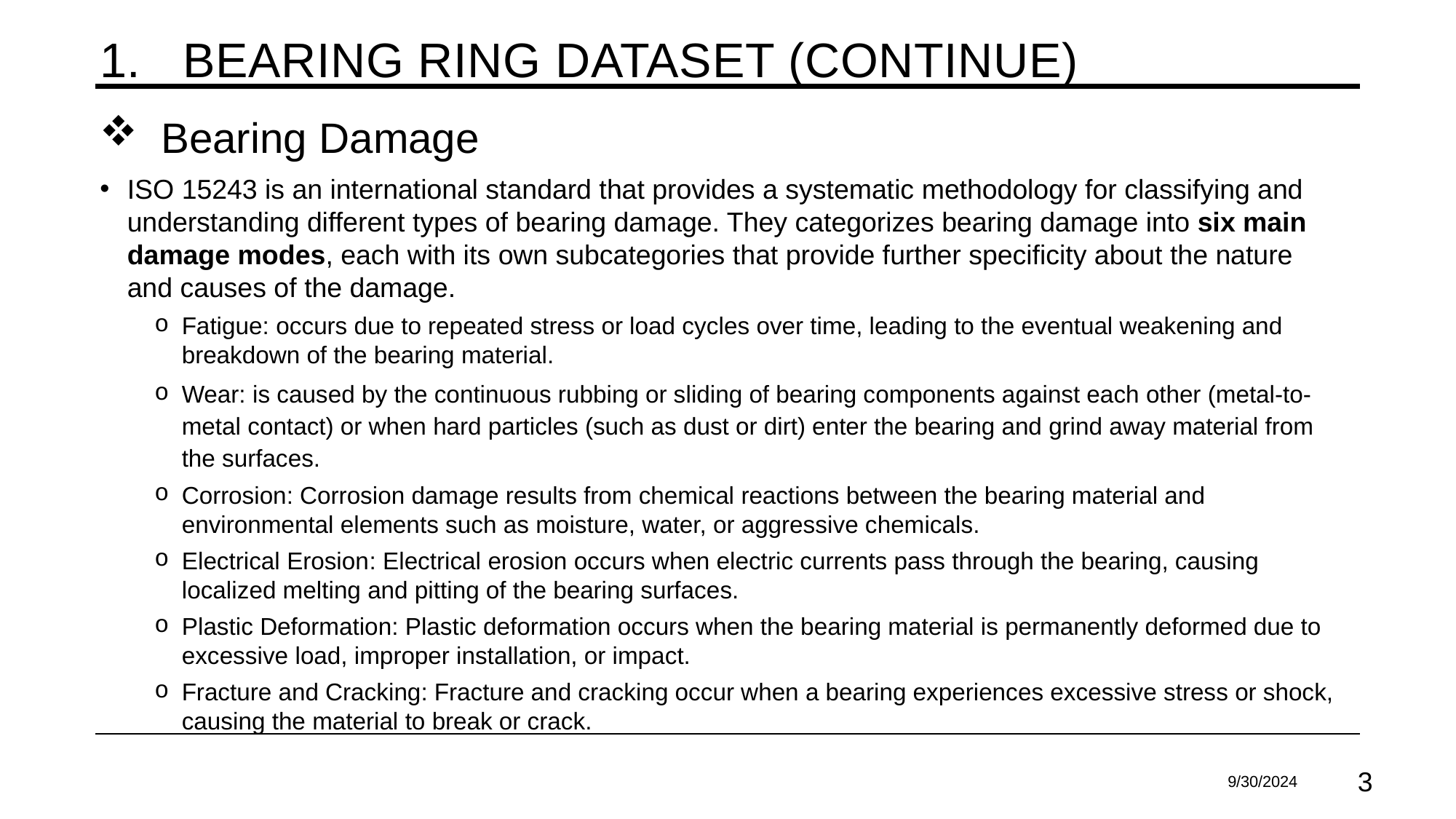

# 1.   Bearing ring dataset (Continue)
Bearing Damage
ISO 15243 is an international standard that provides a systematic methodology for classifying and understanding different types of bearing damage. They categorizes bearing damage into six main damage modes, each with its own subcategories that provide further specificity about the nature and causes of the damage.
Fatigue: occurs due to repeated stress or load cycles over time, leading to the eventual weakening and breakdown of the bearing material.
Wear: is caused by the continuous rubbing or sliding of bearing components against each other (metal-to-metal contact) or when hard particles (such as dust or dirt) enter the bearing and grind away material from the surfaces.
Corrosion: Corrosion damage results from chemical reactions between the bearing material and environmental elements such as moisture, water, or aggressive chemicals.
Electrical Erosion: Electrical erosion occurs when electric currents pass through the bearing, causing localized melting and pitting of the bearing surfaces.
Plastic Deformation: Plastic deformation occurs when the bearing material is permanently deformed due to excessive load, improper installation, or impact.
Fracture and Cracking: Fracture and cracking occur when a bearing experiences excessive stress or shock, causing the material to break or crack.

9/30/2024
3